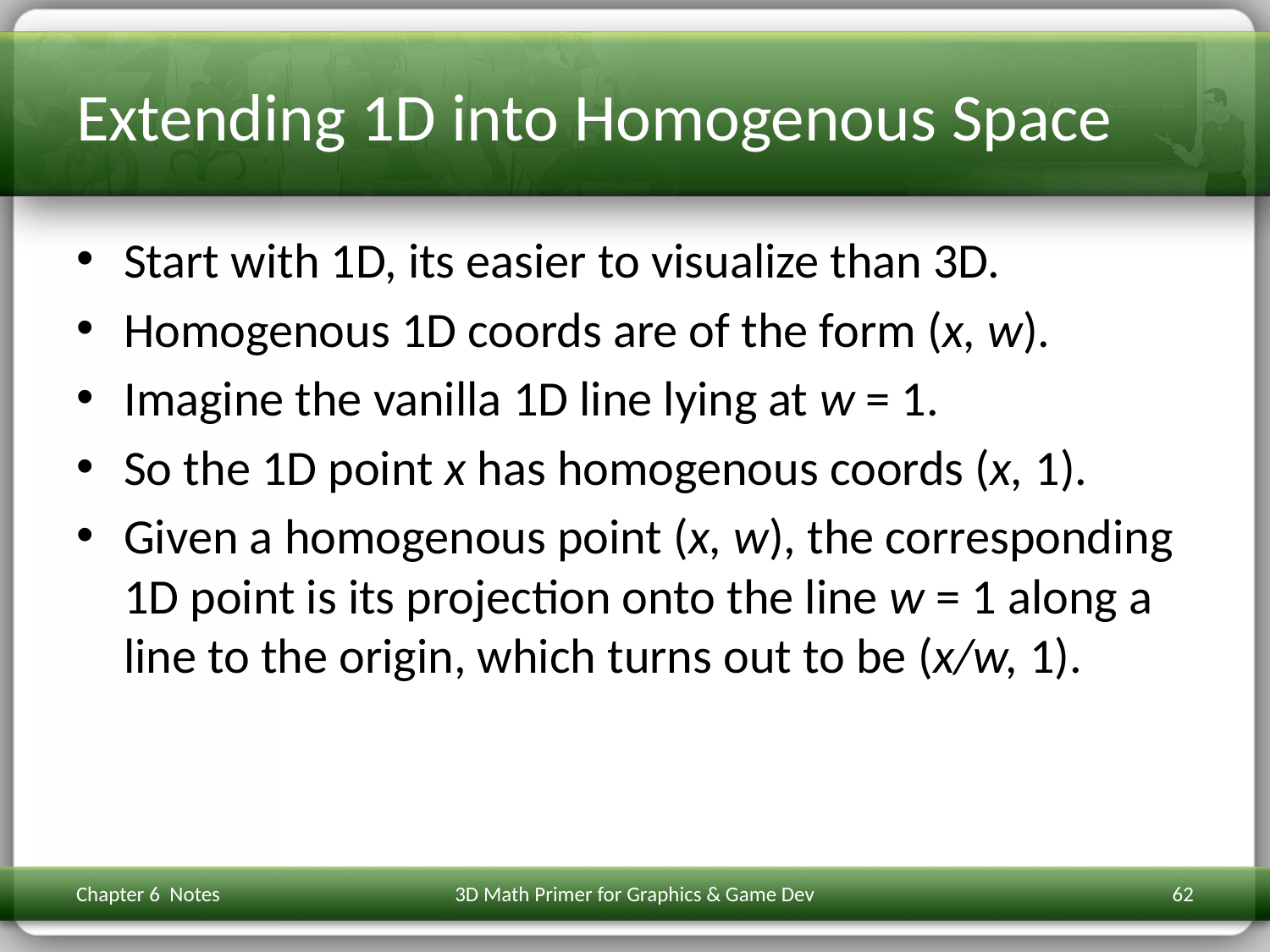

# Extending 1D into Homogenous Space
Start with 1D, its easier to visualize than 3D.
Homogenous 1D coords are of the form (x, w).
Imagine the vanilla 1D line lying at w = 1.
So the 1D point x has homogenous coords (x, 1).
Given a homogenous point (x, w), the corresponding 1D point is its projection onto the line w = 1 along a line to the origin, which turns out to be (x/w, 1).
Chapter 6  Notes
3D Math Primer for Graphics & Game Dev
62